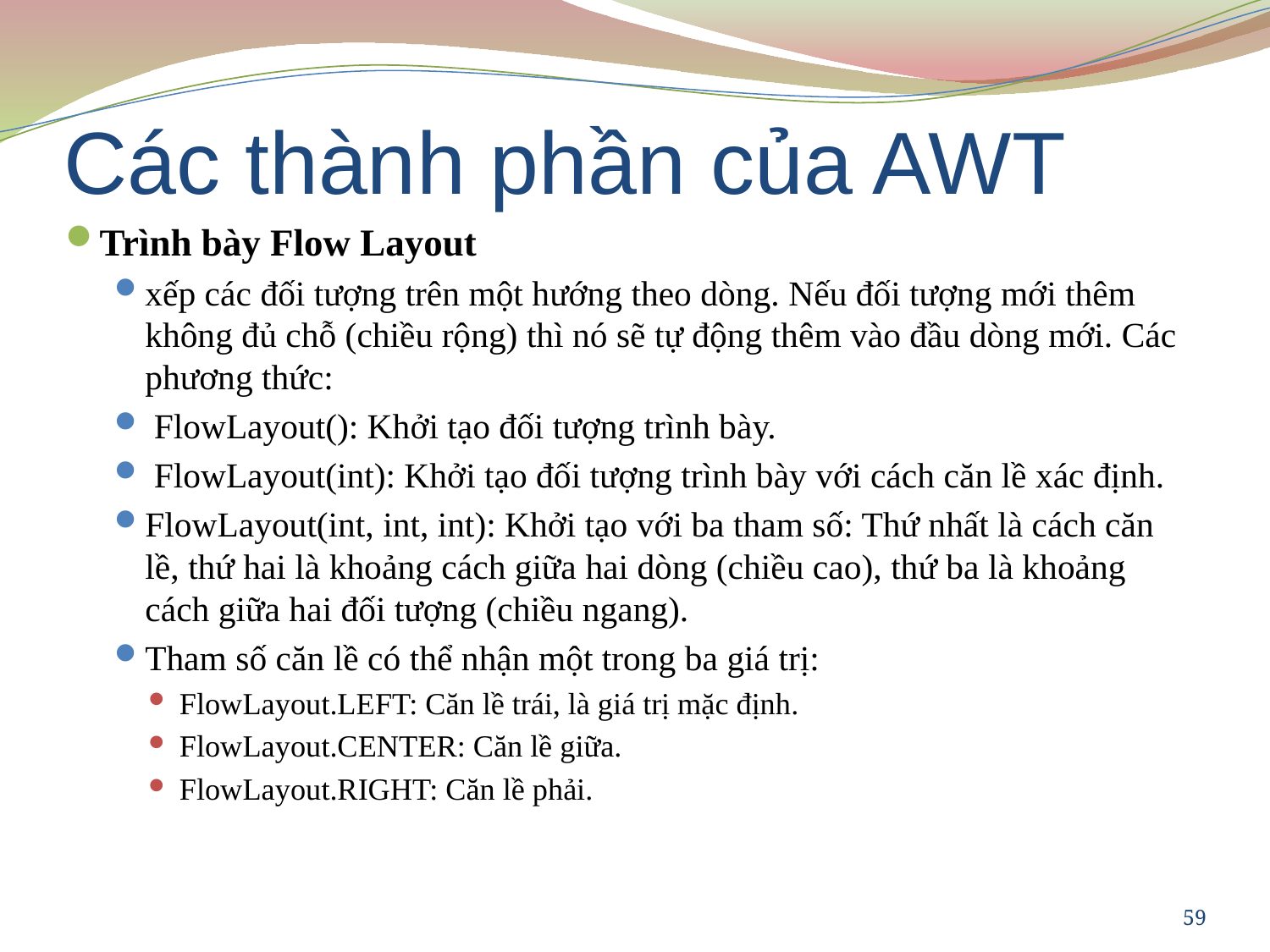

# Các thành phần của AWT
Trình bày Flow Layout
xếp các đối tượng trên một hướng theo dòng. Nếu đối tượng mới thêm không đủ chỗ (chiều rộng) thì nó sẽ tự động thêm vào đầu dòng mới. Các phương thức:
 FlowLayout(): Khởi tạo đối tượng trình bày.
 FlowLayout(int): Khởi tạo đối tượng trình bày với cách căn lề xác định.
FlowLayout(int, int, int): Khởi tạo với ba tham số: Thứ nhất là cách căn lề, thứ hai là khoảng cách giữa hai dòng (chiều cao), thứ ba là khoảng cách giữa hai đối tượng (chiều ngang).
Tham số căn lề có thể nhận một trong ba giá trị:
FlowLayout.LEFT: Căn lề trái, là giá trị mặc định.
FlowLayout.CENTER: Căn lề giữa.
FlowLayout.RIGHT: Căn lề phải.

59